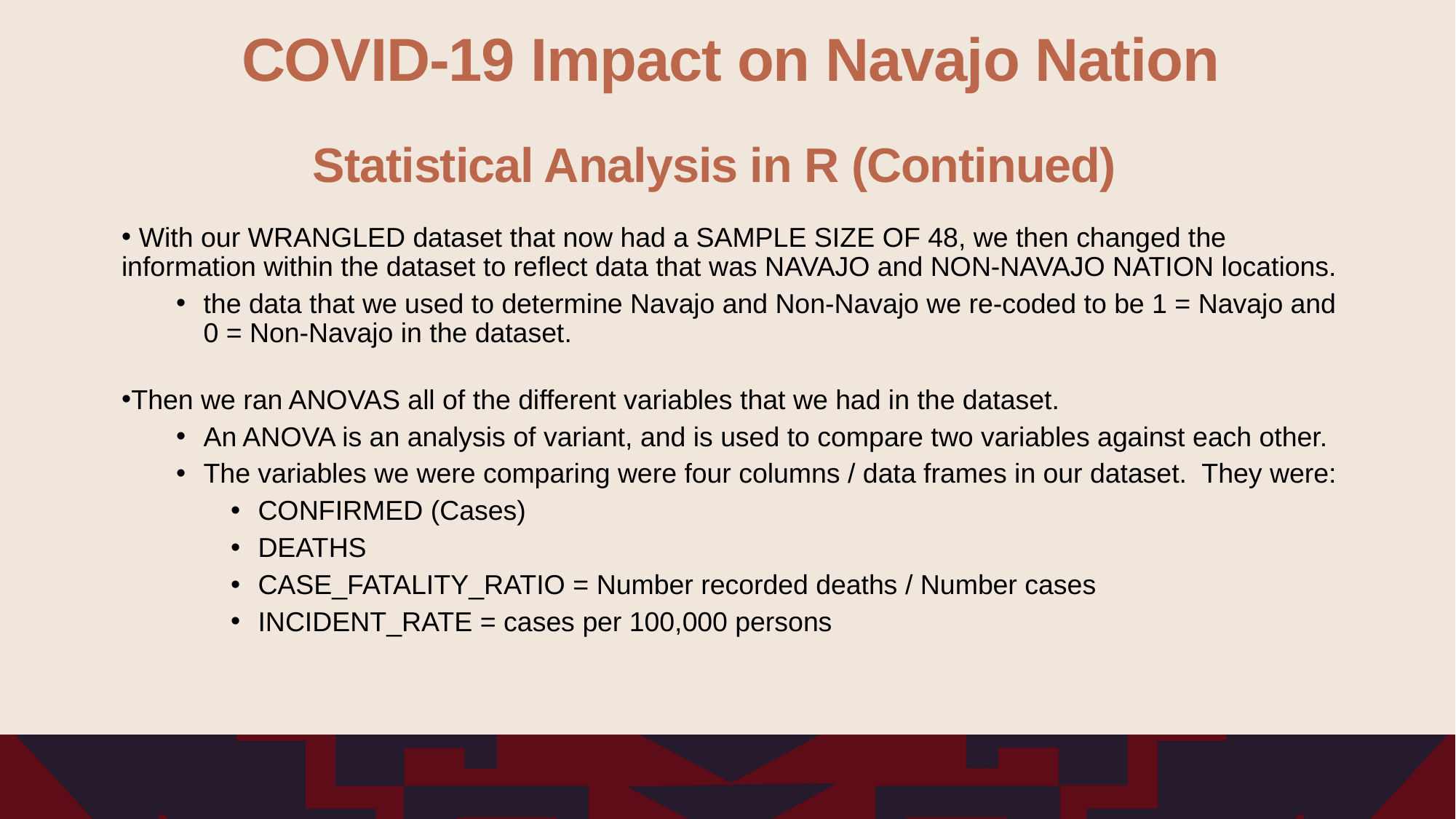

COVID-19 Impact on Navajo Nation
# Statistical Analysis in R (Continued)
 With our WRANGLED dataset that now had a SAMPLE SIZE OF 48, we then changed the information within the dataset to reflect data that was NAVAJO and NON-NAVAJO NATION locations.
the data that we used to determine Navajo and Non-Navajo we re-coded to be 1 = Navajo and 0 = Non-Navajo in the dataset.

Then we ran ANOVAS all of the different variables that we had in the dataset.
An ANOVA is an analysis of variant, and is used to compare two variables against each other.
The variables we were comparing were four columns / data frames in our dataset.  They were:
CONFIRMED (Cases)
DEATHS
CASE_FATALITY_RATIO = Number recorded deaths / Number cases
INCIDENT_RATE = cases per 100,000 persons